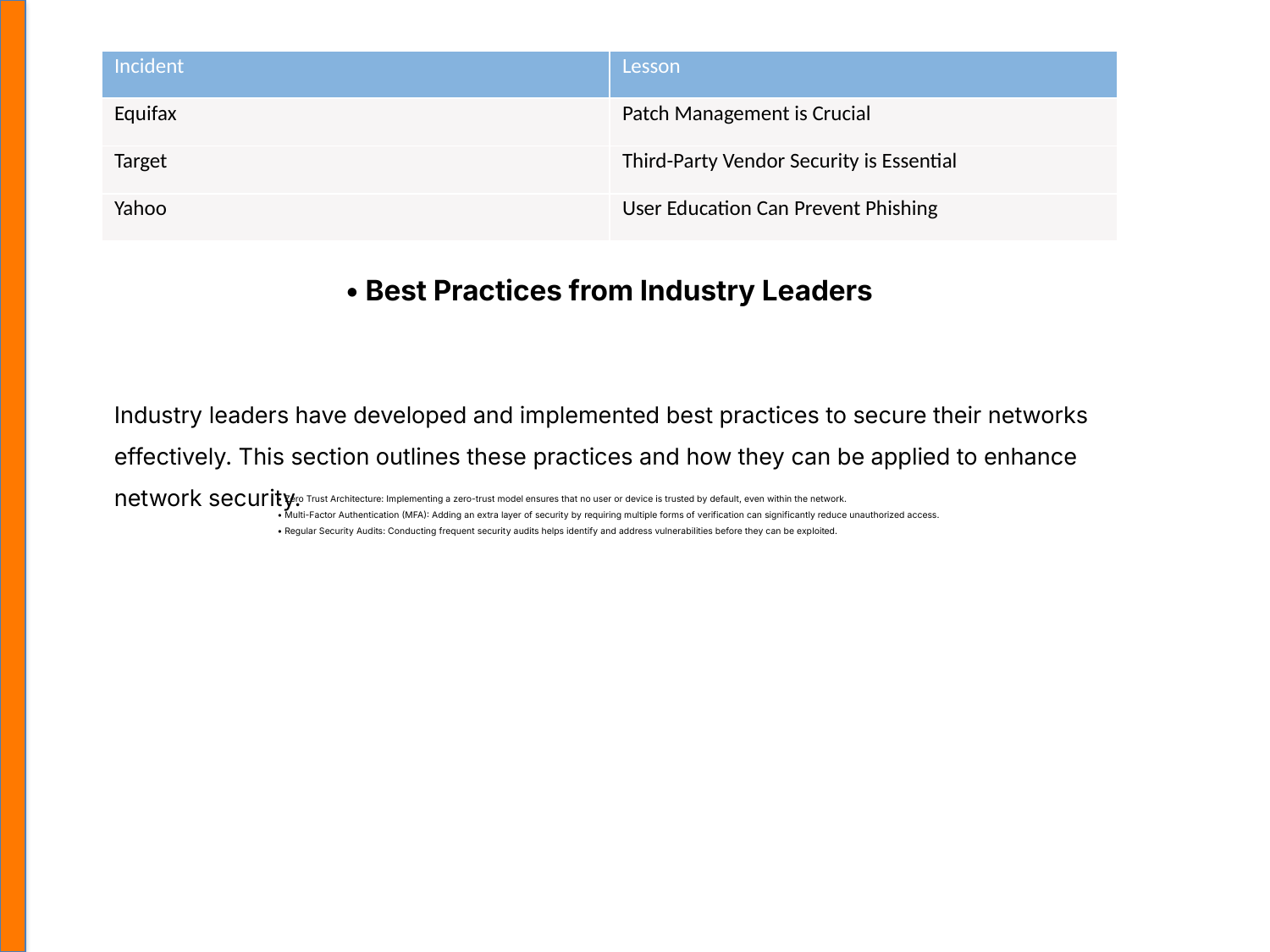

| Incident | Lesson |
| --- | --- |
| Equifax | Patch Management is Crucial |
| Target | Third-Party Vendor Security is Essential |
| Yahoo | User Education Can Prevent Phishing |
• Best Practices from Industry Leaders

Industry leaders have developed and implemented best practices to secure their networks effectively. This section outlines these practices and how they can be applied to enhance network security.

• Zero Trust Architecture: Implementing a zero-trust model ensures that no user or device is trusted by default, even within the network.
• Multi-Factor Authentication (MFA): Adding an extra layer of security by requiring multiple forms of verification can significantly reduce unauthorized access.
• Regular Security Audits: Conducting frequent security audits helps identify and address vulnerabilities before they can be exploited.